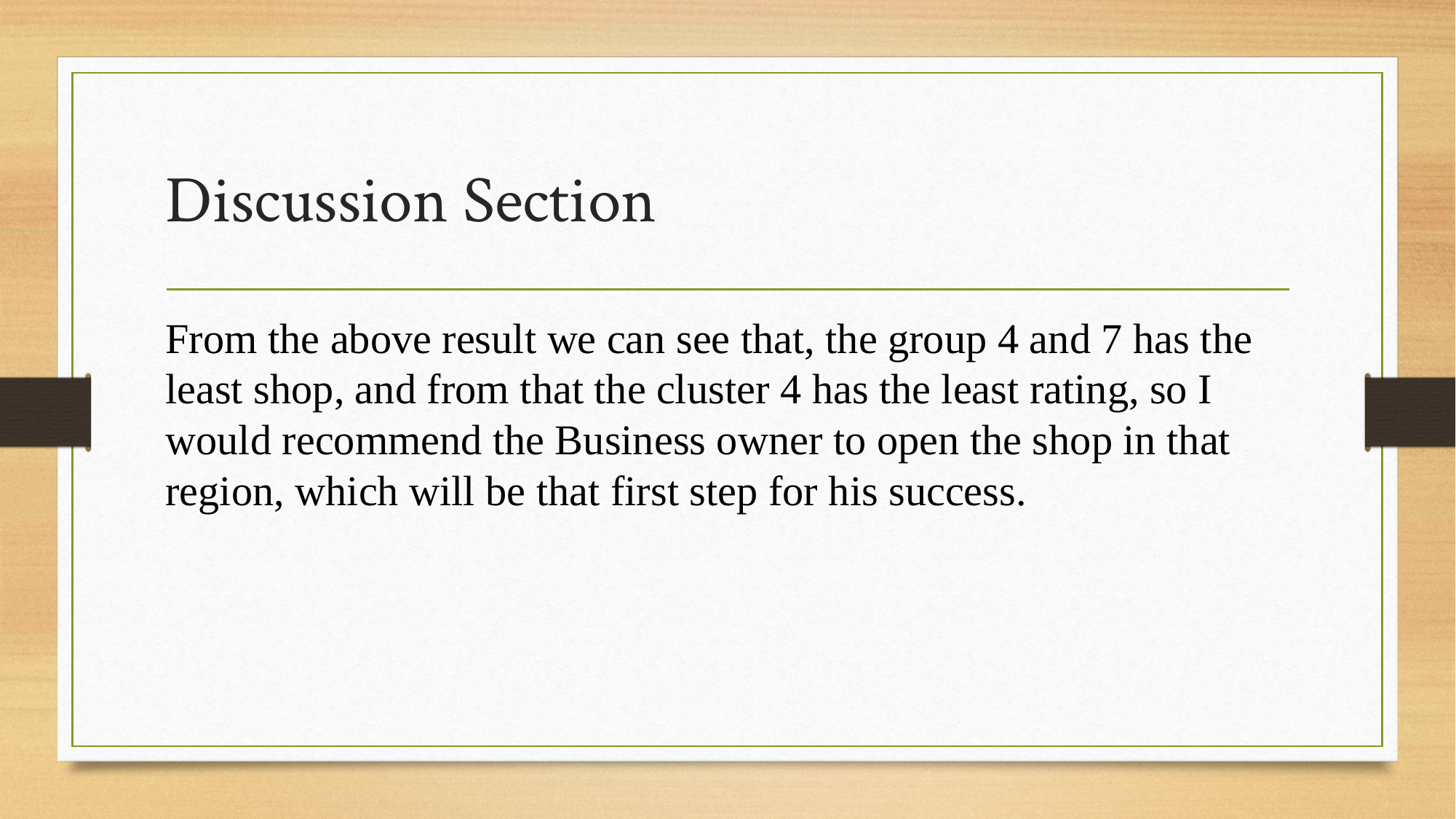

# Discussion Section
From the above result we can see that, the group 4 and 7 has the least shop, and from that the cluster 4 has the least rating, so I would recommend the Business owner to open the shop in that region, which will be that first step for his success.